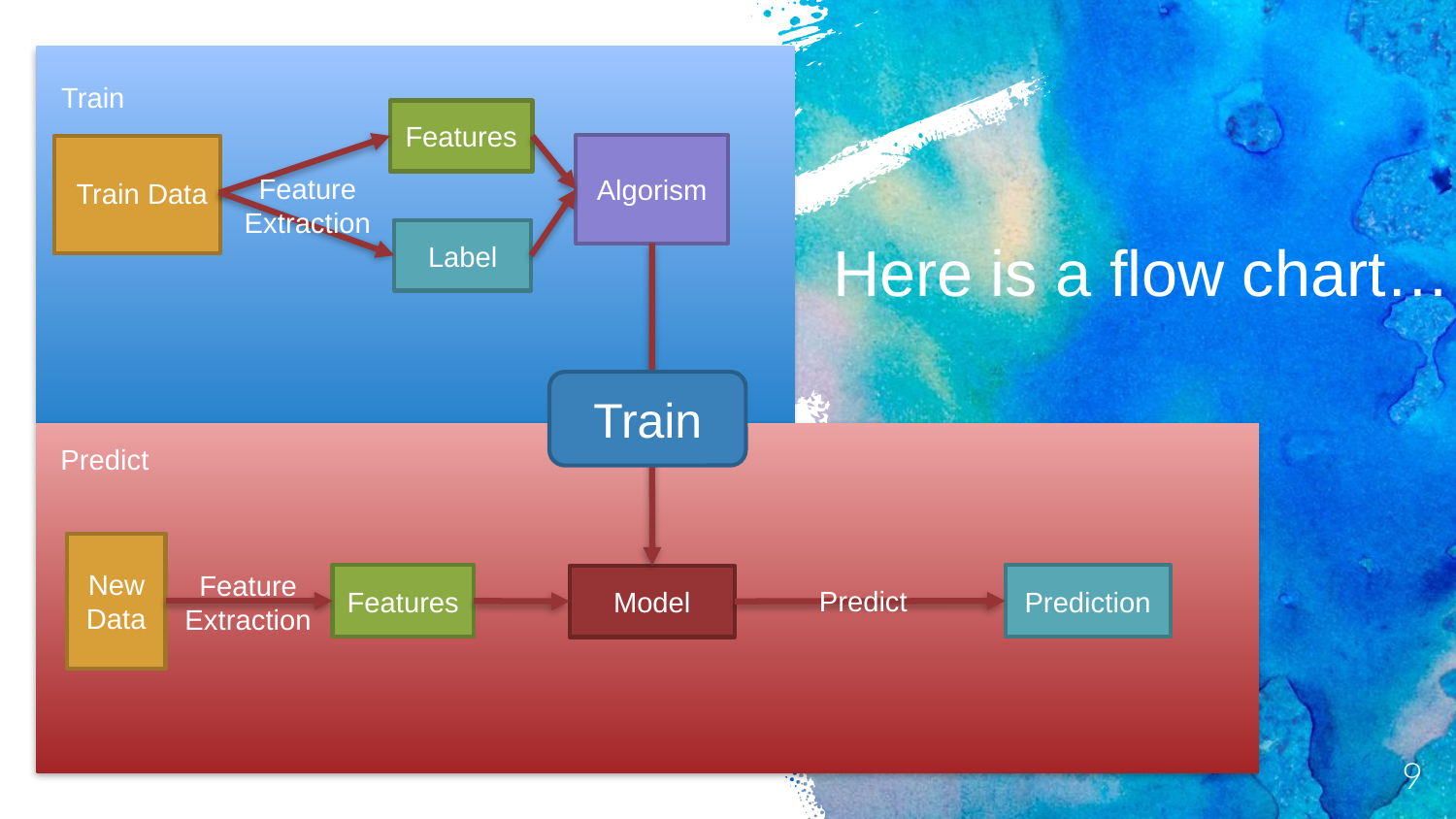

Here is a flow chart…

Train
Features
Algorism

Feature Extraction
Train Data
Label
Train

Predict
New Data
Feature Extraction
Features
Prediction
Model
Predict
9